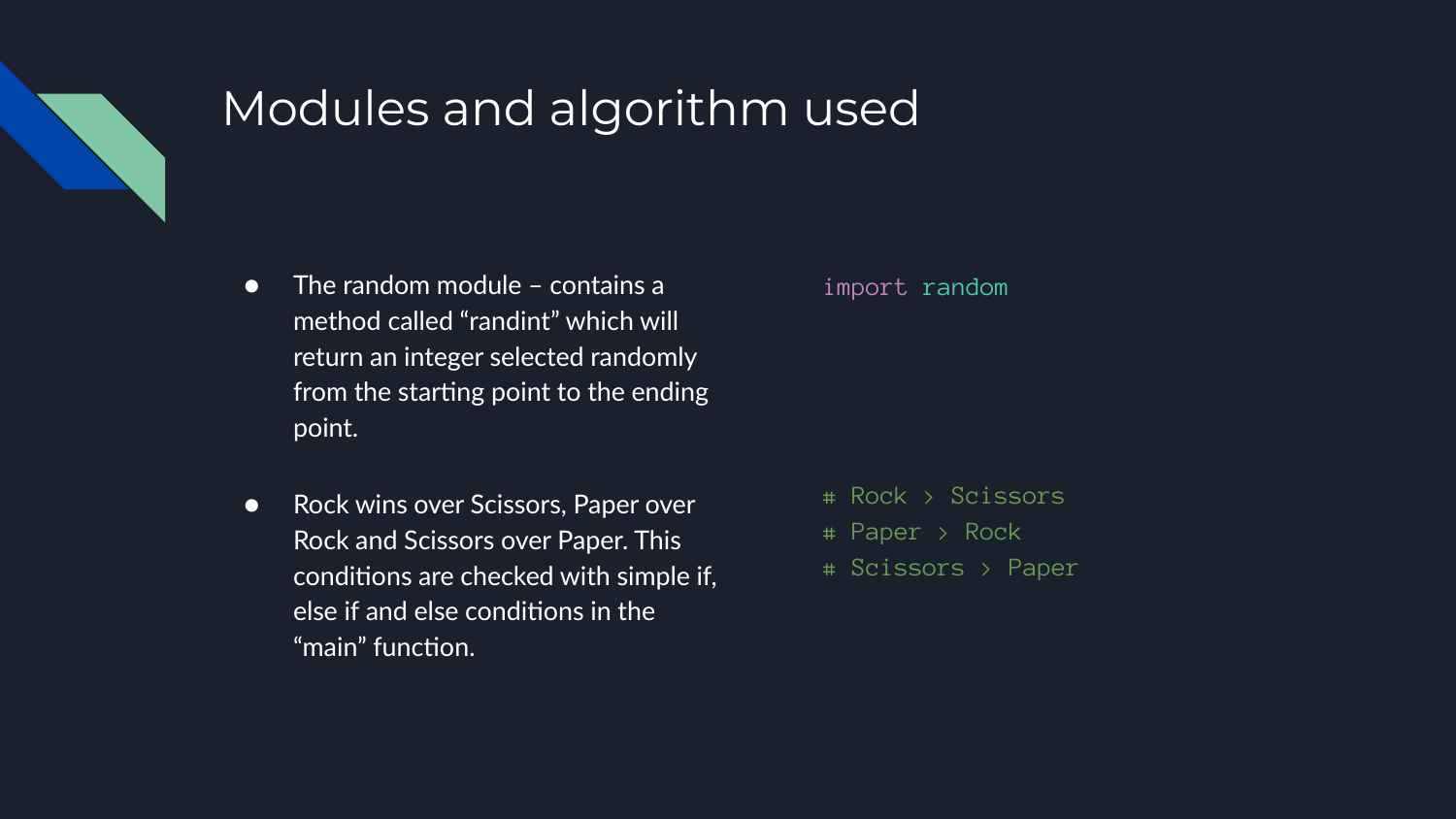

# Modules and algorithm used
The random module – contains a method called “randint” which will return an integer selected randomly from the starting point to the ending point.
import random

# Rock > Scissors
# Paper > Rock
# Scissors > Paper
Rock wins over Scissors, Paper over Rock and Scissors over Paper. This conditions are checked with simple if, else if and else conditions in the “main” function.